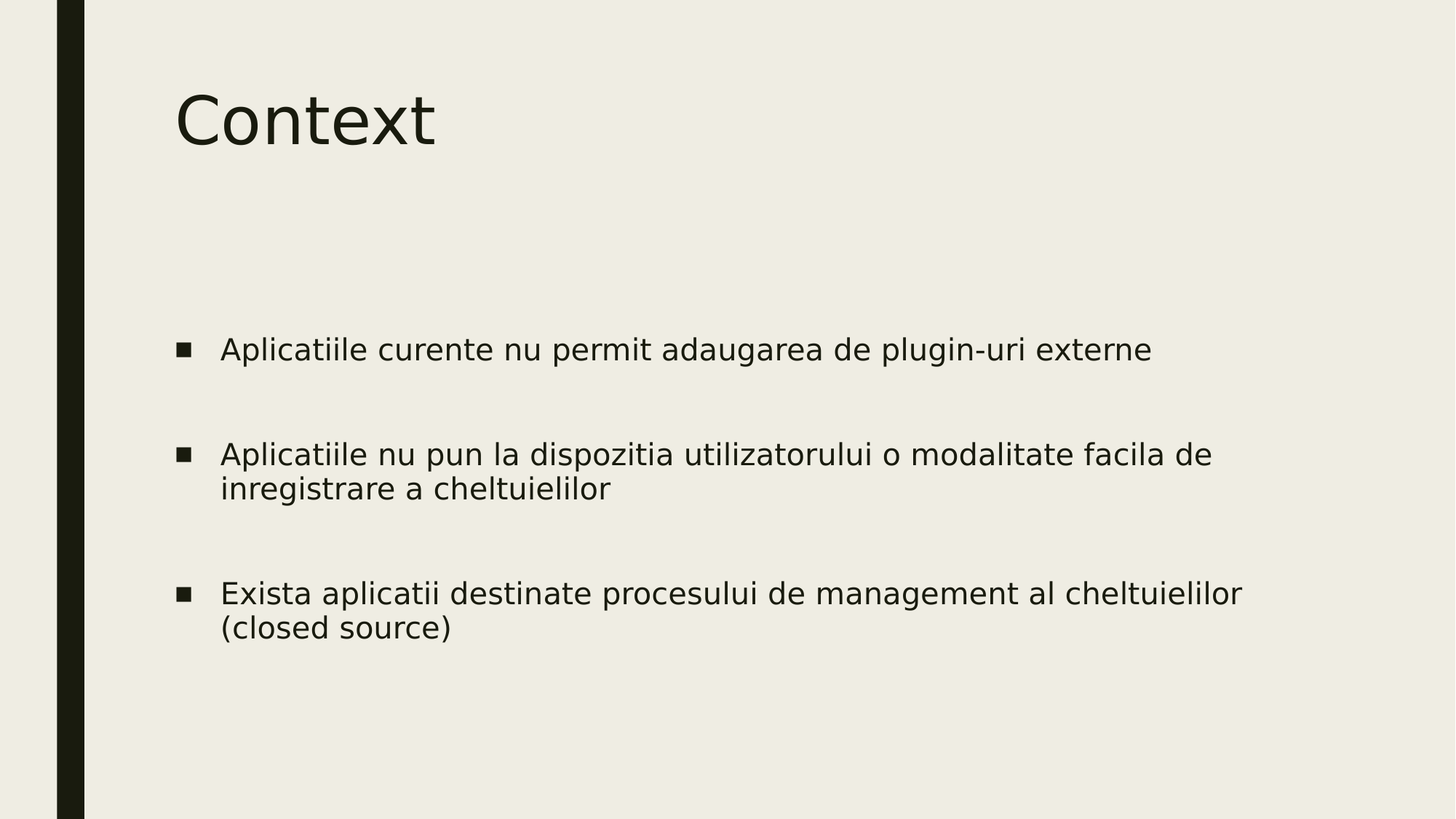

# Context

Aplicatiile curente nu permit adaugarea de plugin-uri externe

Aplicatiile nu pun la dispozitia utilizatorului o modalitate facila de inregistrare a cheltuielilor

Exista aplicatii destinate procesului de management al cheltuielilor (closed source)